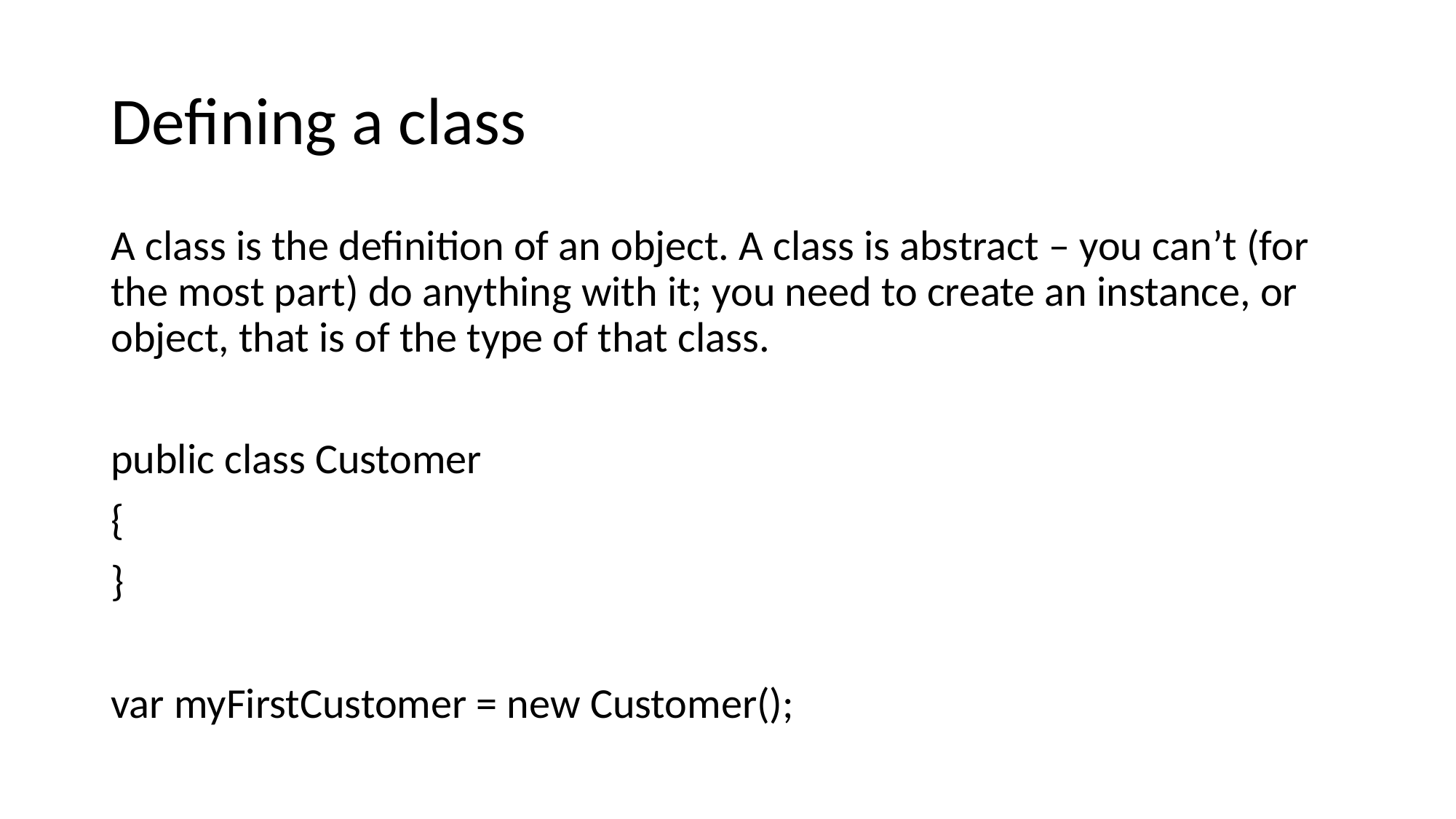

# Defining a class
A class is the definition of an object. A class is abstract – you can’t (for the most part) do anything with it; you need to create an instance, or object, that is of the type of that class.

public class Customer
{
}

var myFirstCustomer = new Customer();